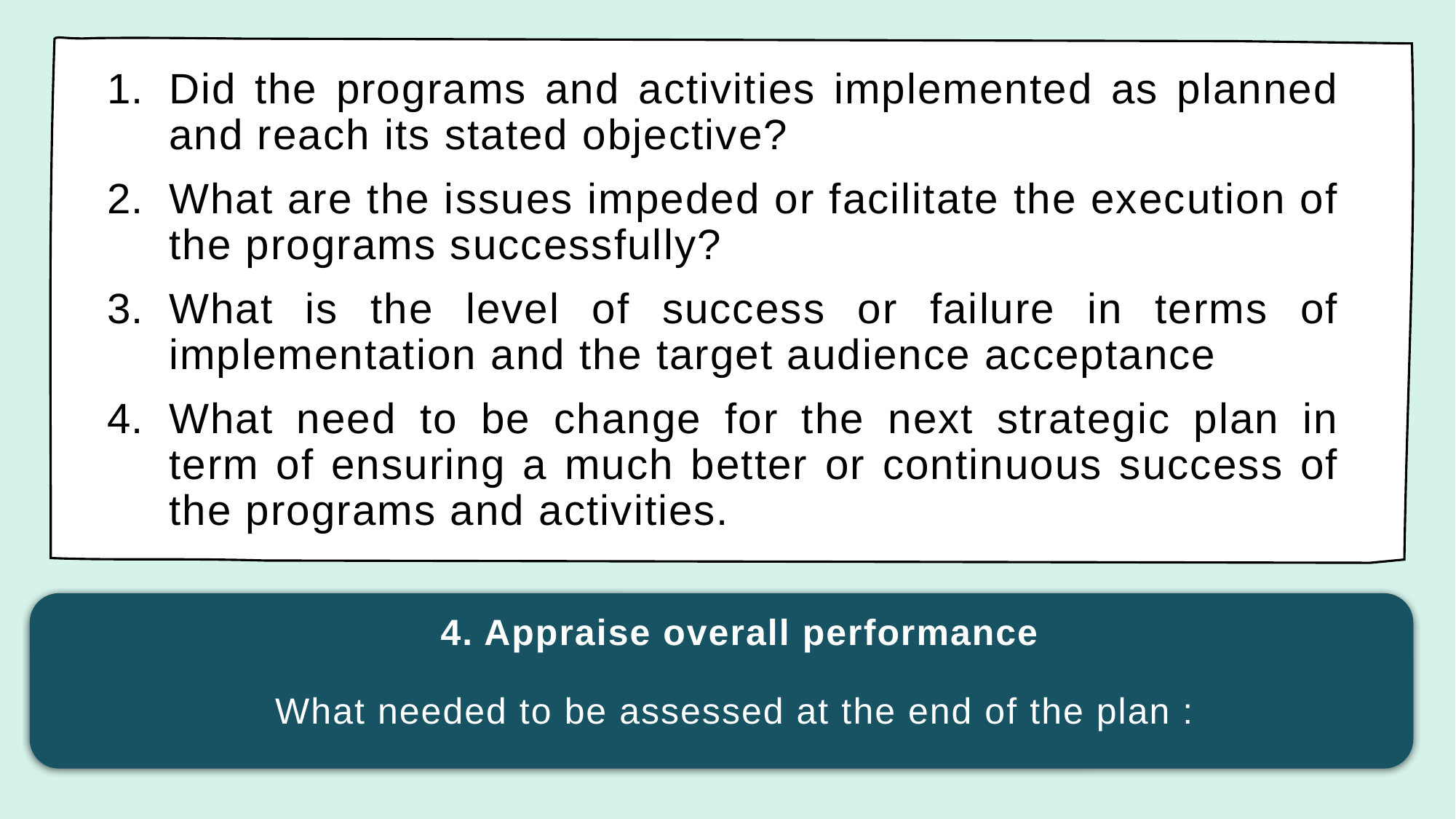

Did the programs and activities implemented as planned and reach its stated objective?
What are the issues impeded or facilitate the execution of the programs successfully?
What is the level of success or failure in terms of implementation and the target audience acceptance
What need to be change for the next strategic plan in term of ensuring a much better or continuous success of the programs and activities.

# 4. Appraise overall performance What needed to be assessed at the end of the plan :